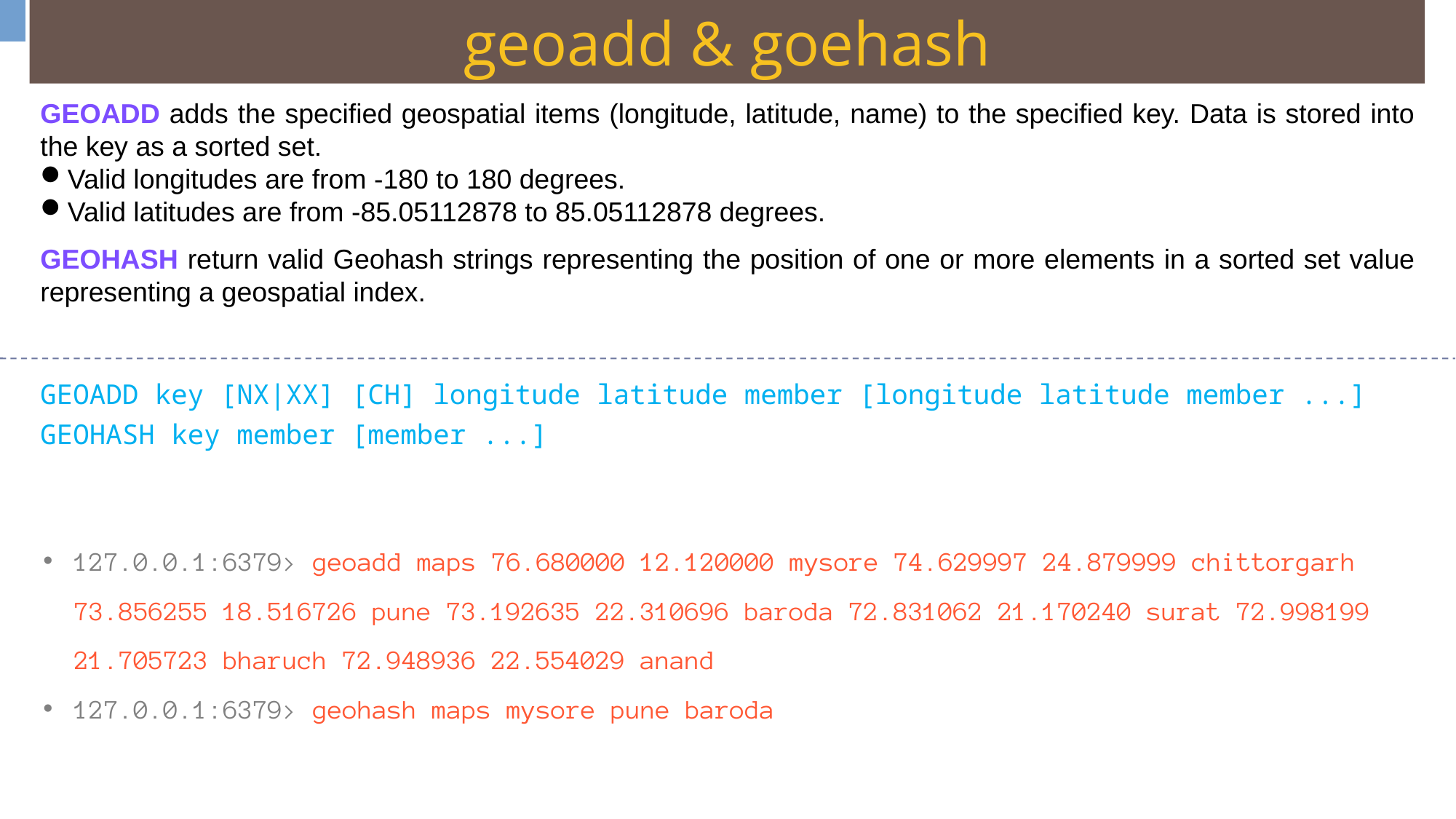

geoadd & goehash
GEOADD adds the specified geospatial items (longitude, latitude, name) to the specified key. Data is stored into the key as a sorted set.
Valid longitudes are from -180 to 180 degrees.
Valid latitudes are from -85.05112878 to 85.05112878 degrees.

GEOHASH return valid Geohash strings representing the position of one or more elements in a sorted set value representing a geospatial index.

GEOADD key [NX|XX] [CH] longitude latitude member [longitude latitude member ...]

GEOHASH key member [member ...]
127.0.0.1:6379> geoadd maps 76.680000 12.120000 mysore 74.629997 24.879999 chittorgarh 73.856255 18.516726 pune 73.192635 22.310696 baroda 72.831062 21.170240 surat 72.998199 21.705723 bharuch 72.948936 22.554029 anand
127.0.0.1:6379> geohash maps mysore pune baroda